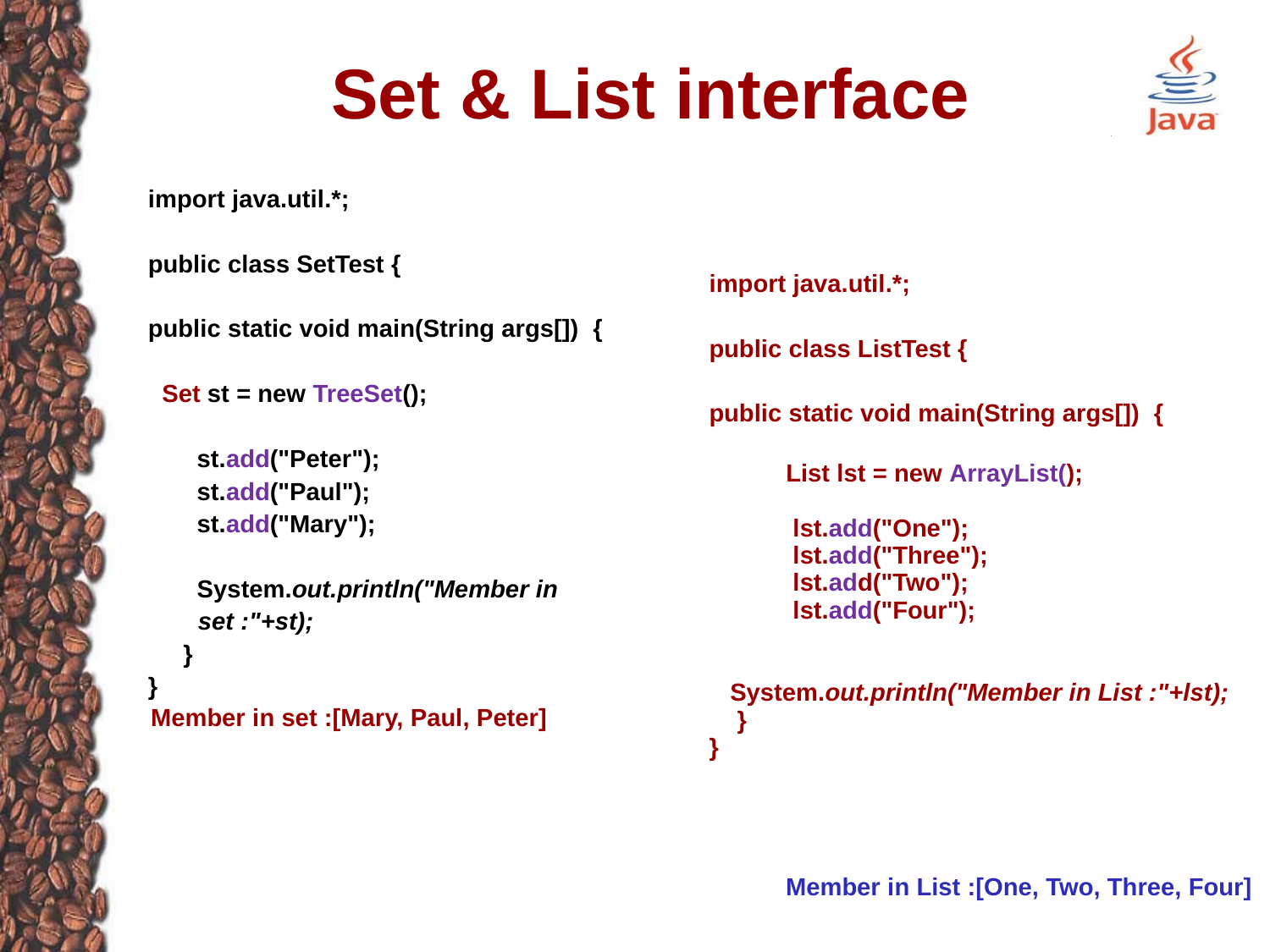

# Set & List interface
import java.util.*;

public class SetTest {

public static void main(String args[])  {

  Set st = new TreeSet();

       st.add("Peter");
       st.add("Paul");
       st.add("Mary");

       System.out.println("Member in set :"+st);
     }
}
import java.util.*;

public class ListTest {

public static void main(String args[])  {

           List lst = new ArrayList();

            lst.add("One");
            lst.add("Three");
            lst.add("Two");
            lst.add("Four");

   System.out.println("Member in List :"+lst);
    }
}
Member in set :[Mary, Paul, Peter]
Member in List :[One, Two, Three, Four]